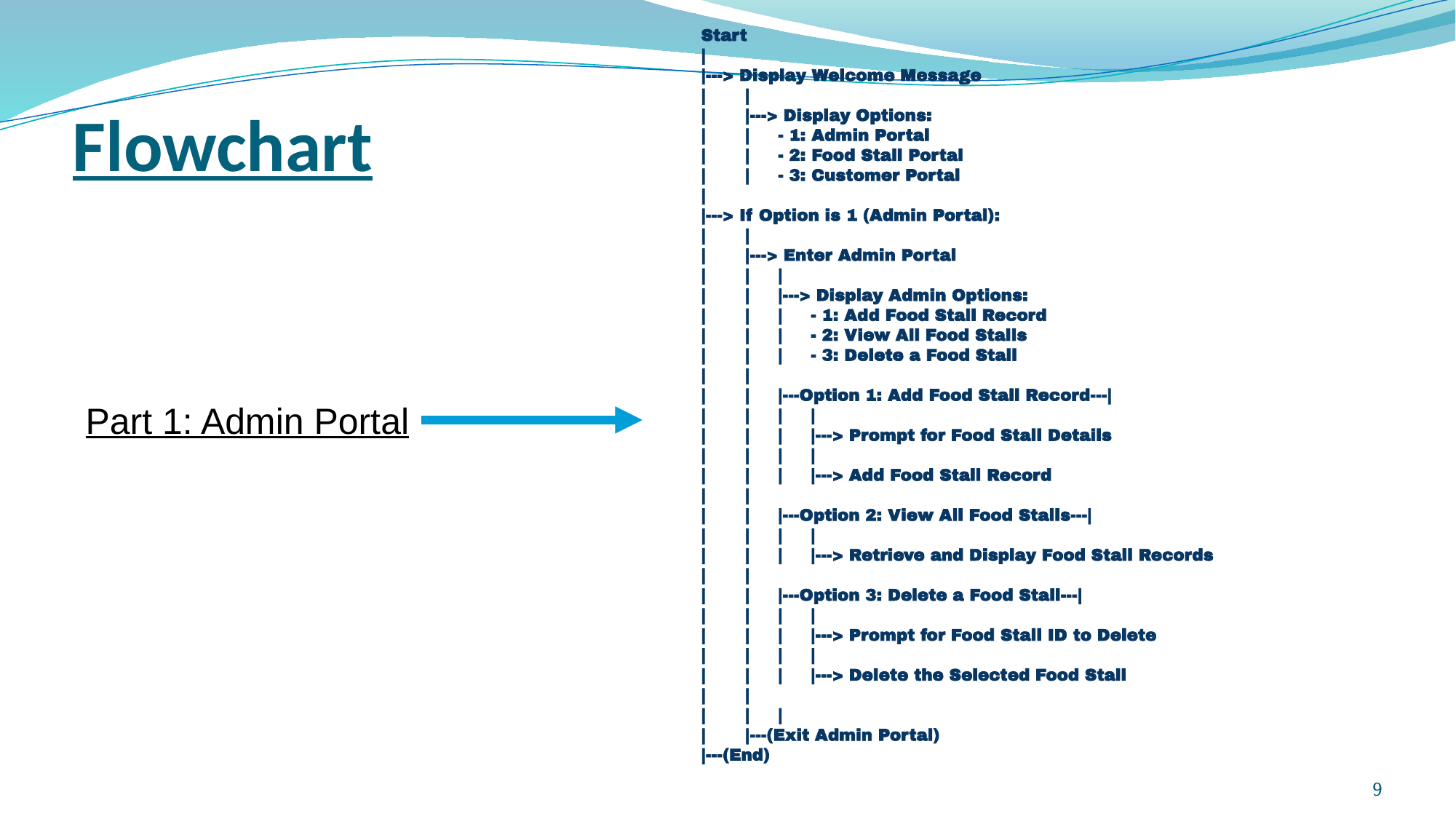

Start
|
|---> Display Welcome Message
|       |
|       |---> Display Options:
|       |     - 1: Admin Portal
|       |     - 2: Food Stall Portal
|       |     - 3: Customer Portal
|
|---> If Option is 1 (Admin Portal):
|       |
|       |---> Enter Admin Portal
|       |     |
|       |     |---> Display Admin Options:
|       |     |     - 1: Add Food Stall Record
|       |     |     - 2: View All Food Stalls
|       |     |     - 3: Delete a Food Stall
|       |
|       |     |---Option 1: Add Food Stall Record---|
|       |     |     |
|       |     |     |---> Prompt for Food Stall Details
|       |     |     |
|       |     |     |---> Add Food Stall Record
|       |
|       |     |---Option 2: View All Food Stalls---|
|       |     |     |
|       |     |     |---> Retrieve and Display Food Stall Records
|       |
|       |     |---Option 3: Delete a Food Stall---|
|       |     |     |
|       |     |     |---> Prompt for Food Stall ID to Delete
|       |     |     |
|       |     |     |---> Delete the Selected Food Stall
|       |
|       |     |
|       |---(Exit Admin Portal)
|---(End)

# Flowchart
Part 1: Admin Portal

9